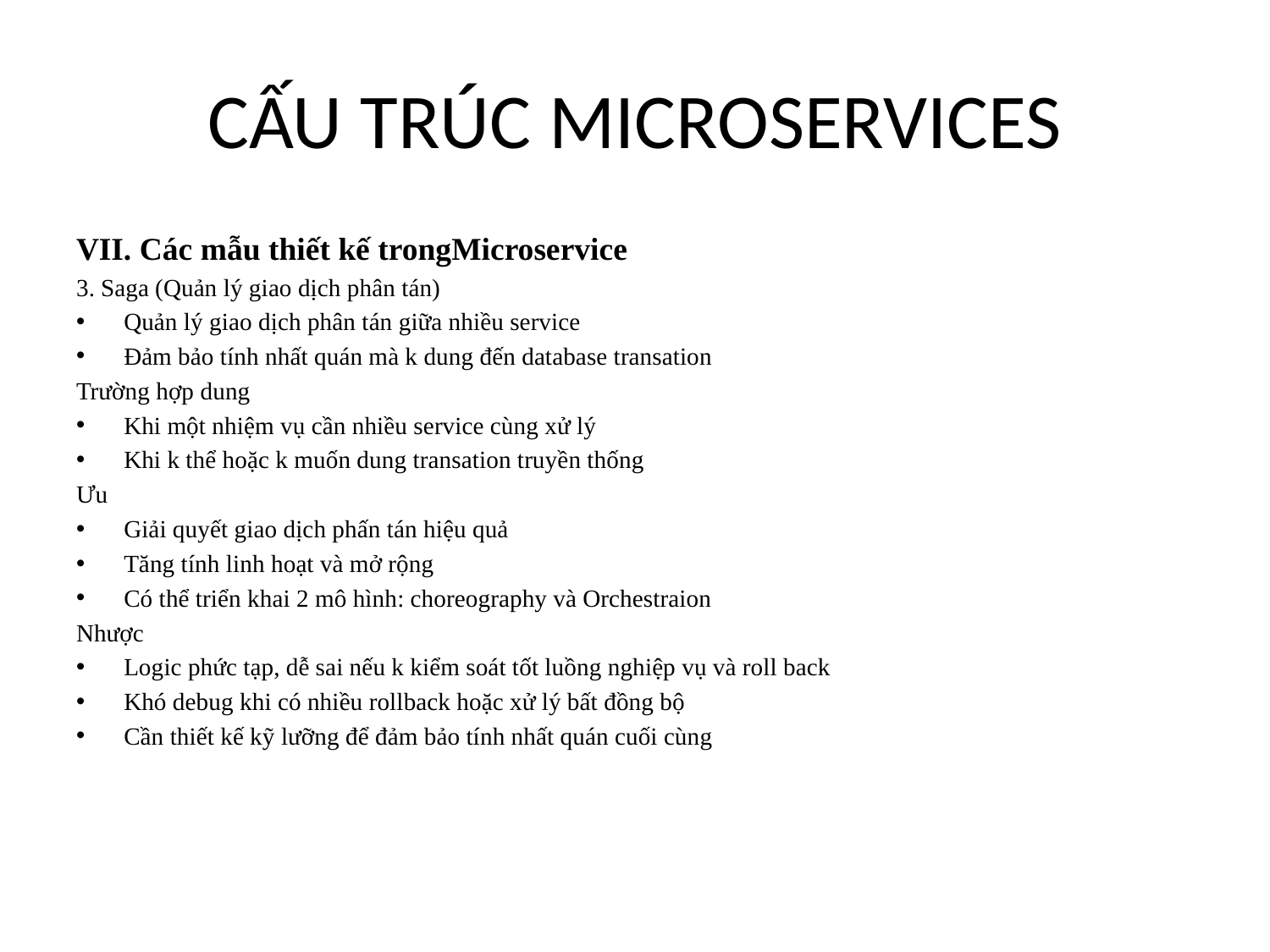

# CẤU TRÚC MICROSERVICES
VII. Các mẫu thiết kế trongMicroservice
3. Saga (Quản lý giao dịch phân tán)
Quản lý giao dịch phân tán giữa nhiều service
Đảm bảo tính nhất quán mà k dung đến database transation
Trường hợp dung
Khi một nhiệm vụ cần nhiều service cùng xử lý
Khi k thể hoặc k muốn dung transation truyền thống
Ưu
Giải quyết giao dịch phấn tán hiệu quả
Tăng tính linh hoạt và mở rộng
Có thể triển khai 2 mô hình: choreography và Orchestraion
Nhược
Logic phức tạp, dễ sai nếu k kiểm soát tốt luồng nghiệp vụ và roll back
Khó debug khi có nhiều rollback hoặc xử lý bất đồng bộ
Cần thiết kế kỹ lưỡng để đảm bảo tính nhất quán cuối cùng